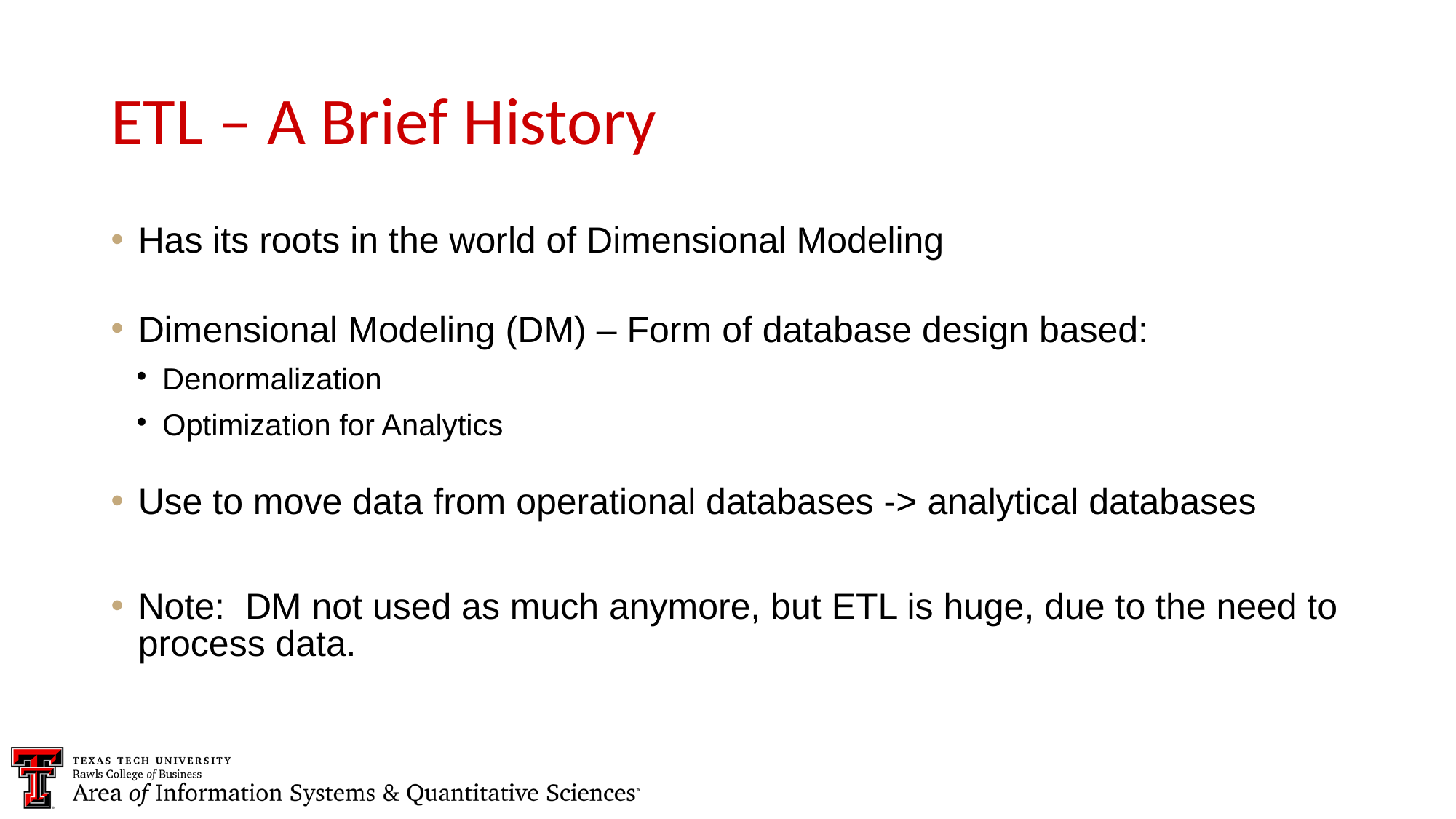

ETL – A Brief History
Has its roots in the world of Dimensional Modeling
Dimensional Modeling (DM) – Form of database design based:
Denormalization
Optimization for Analytics
Use to move data from operational databases -> analytical databases

Note:  DM not used as much anymore, but ETL is huge, due to the need to process data.